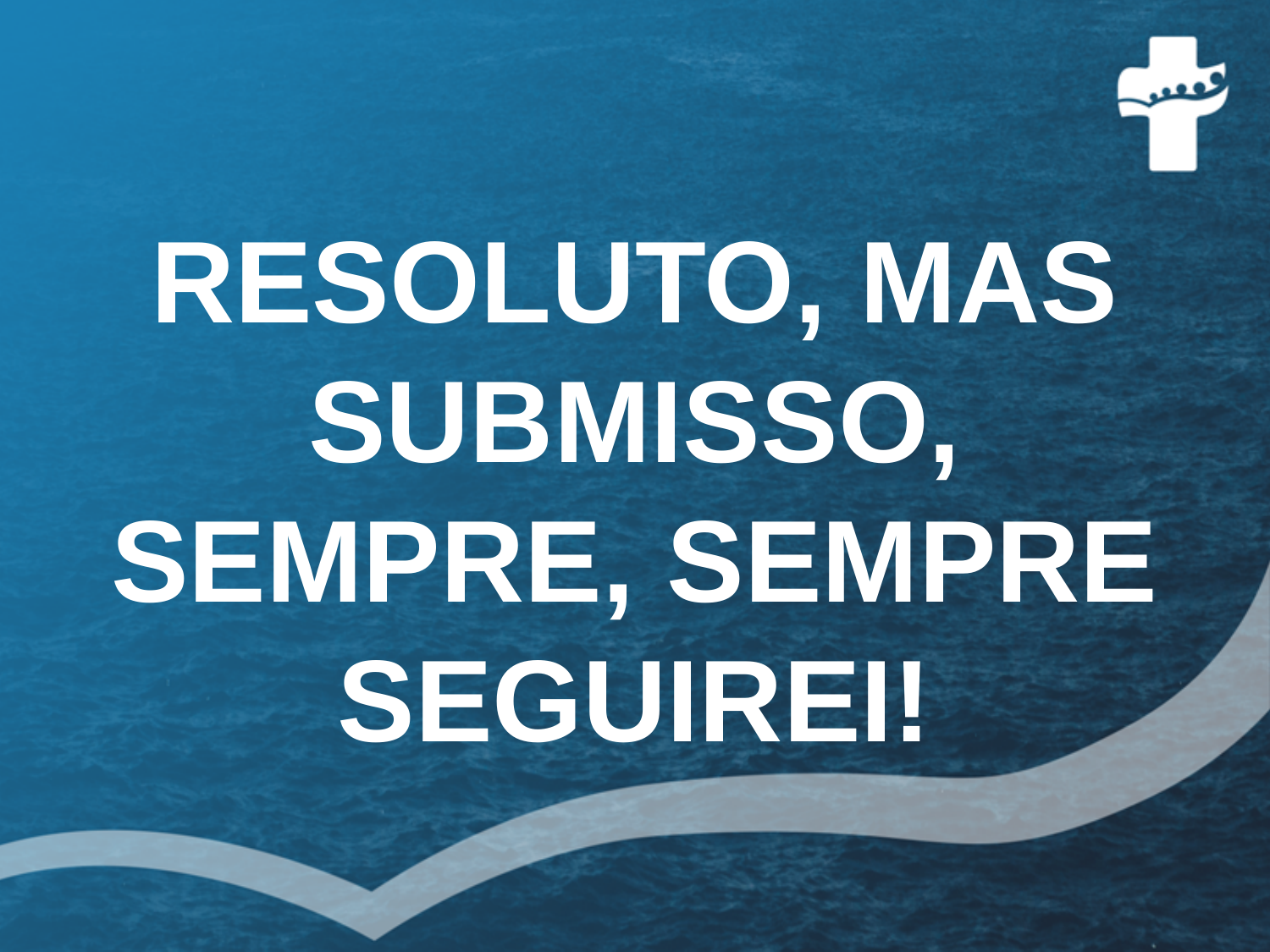

# RESOLUTO, MAS SUBMISSO, SEMPRE, SEMPRE SEGUIREI!